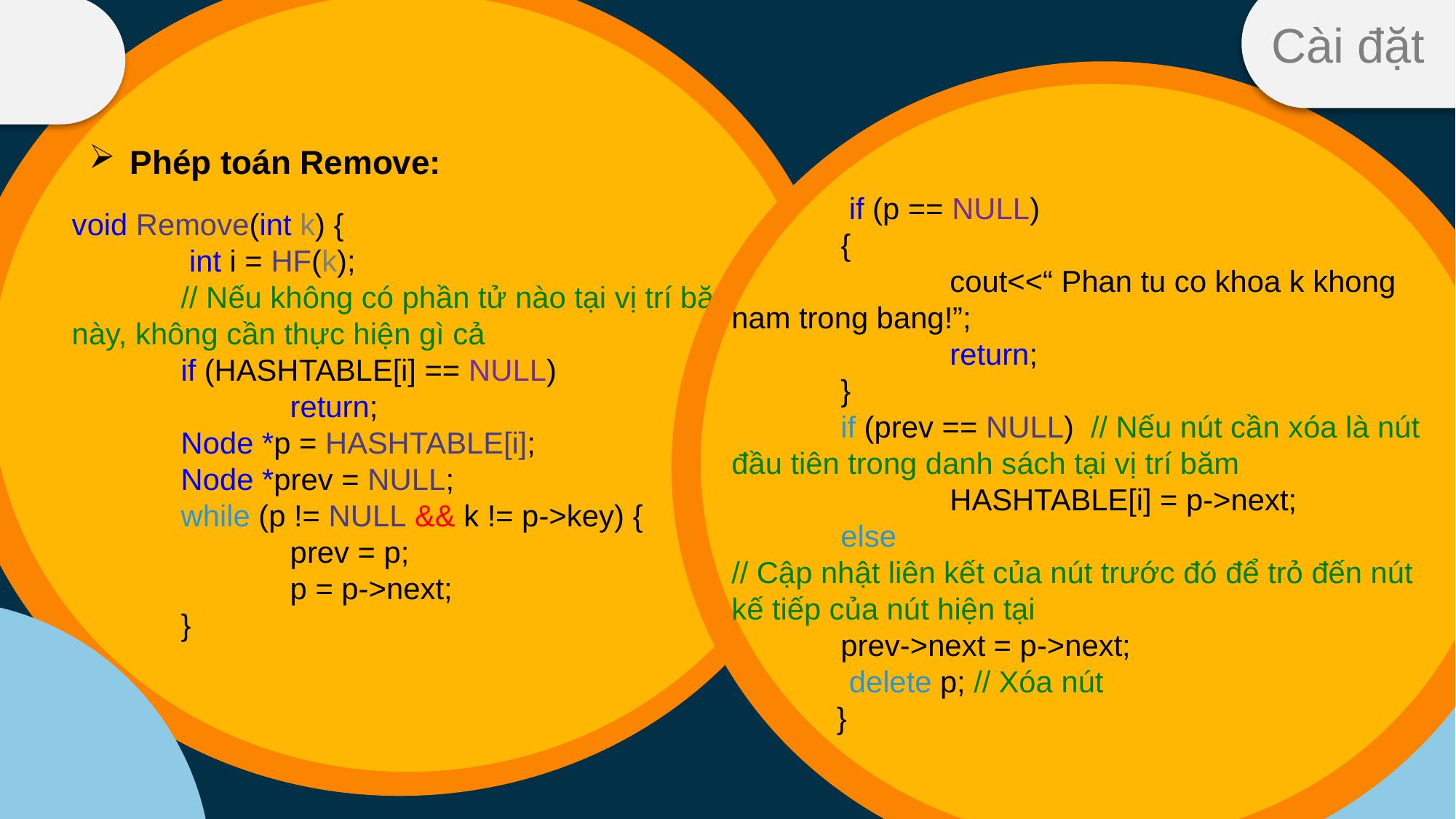

Lorem ipsum dolor sit amet, consectetuer adipiscing elit. Maecenas porttitor congue massa. Fusce posuere, magna sed pulvinar ultricies, purus lectus malesuada libero, sit amet commodo magna eros quis urna.

Cài đặt

Nội dung 4
	Lorem ipsum dolor sit amet, consectetuer adipiscing elit. Maecenas porttitor congue massa. Fusce posuere, magna sed pulvinar ultricies, purus lectus malesuada libero, sit amet commodo magna eros quis urna.
Nội dung 2
Nội dung 4

Nội dung 3
Nội dung 1

Phép toán Remove:

#define M 100
struct NODE {
int key;
NODE *pNext;
};

// Khai báo kiểu con trỏ chỉ node
typedef NODE *NODEPTR;

/* Khai báo mảng HASHTABLE chứa M con trỏ đầu của HASHTABLE */
NODEPTR HASHTABLE[M];.
	 if (p == NULL)
	{
		cout<<“ Phan tu co khoa k khong nam trong bang!”;
		return;
	}
	if (prev == NULL)  // Nếu nút cần xóa là nút đầu tiên trong danh sách tại vị trí băm
		HASHTABLE[i] = p->next;
	else
// Cập nhật liên kết của nút trước đó để trỏ đến nút kế tiếp của nút hiện tại
	prev->next = p->next;
	 delete p; // Xóa nút
   	}
void Remove(int k) {
	 int i = HF(k);
	// Nếu không có phần tử nào tại vị trí băm này, không cần thực hiện gì cả
	if (HASHTABLE[i] == NULL)
		return;
	Node *p = HASHTABLE[i];
	Node *prev = NULL;
	while (p != NULL && k != p->key) {
	 	prev = p;
		p = p->next;
	}

	Lorem ipsum dolor sit amet, consectetuer adipiscing elit. Maecenas porttitor congue massa. Fusce posuere, magna sed pulvinar ultricies, purus lectus malesuada libero, sit amet commodo magna eros quis urna.